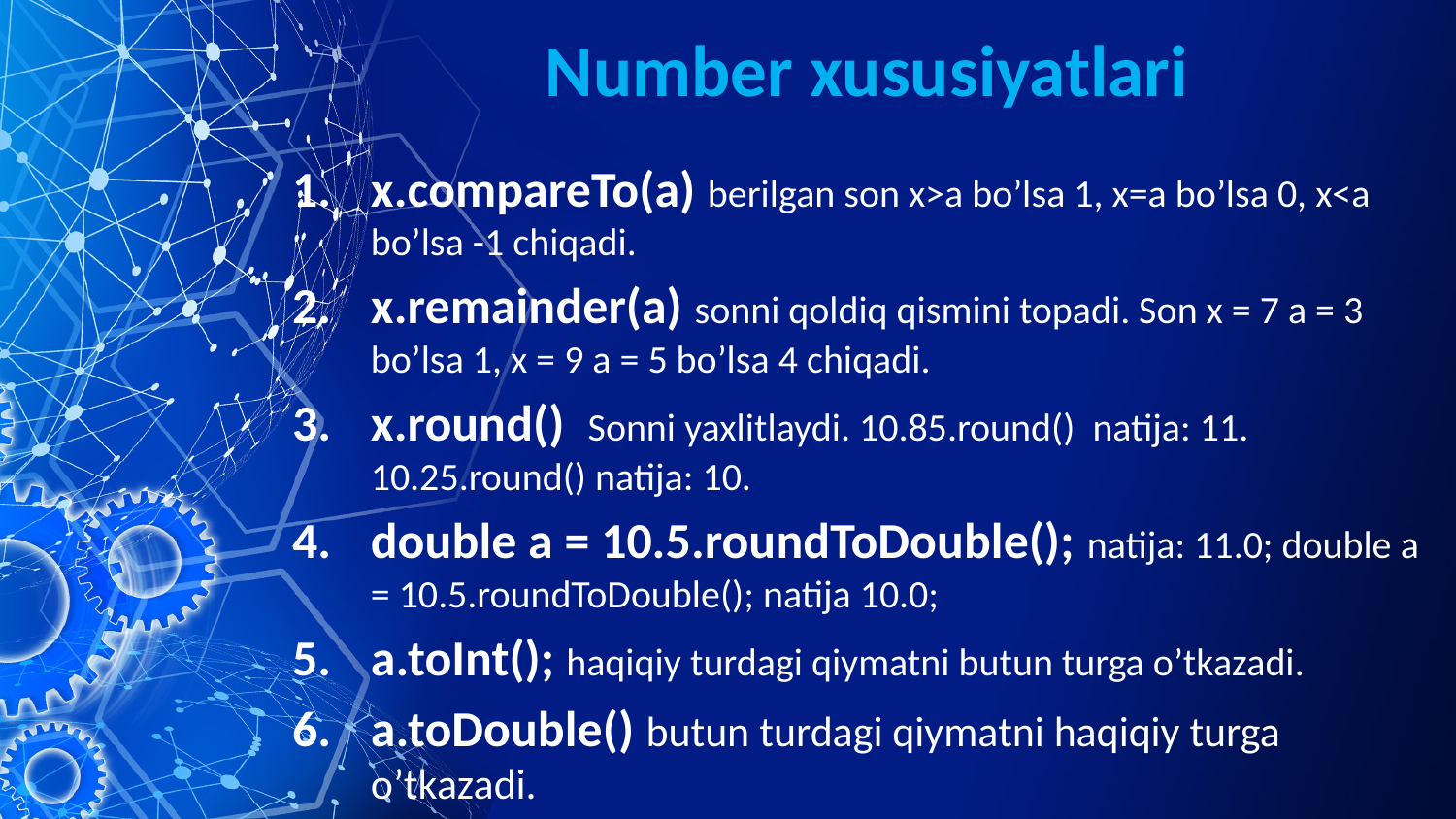

# Number xususiyatlari
x.compareTo(a) berilgan son x>a bo’lsa 1, x=a bo’lsa 0, x<a bo’lsa -1 chiqadi.
x.remainder(a) sonni qoldiq qismini topadi. Son x = 7 a = 3 bo’lsa 1, x = 9 a = 5 bo’lsa 4 chiqadi.
x.round()  Sonni yaxlitlaydi. 10.85.round()  natija: 11. 10.25.round() natija: 10.
double a = 10.5.roundToDouble(); natija: 11.0; double a = 10.5.roundToDouble(); natija 10.0;
a.toInt(); haqiqiy turdagi qiymatni butun turga o’tkazadi.
a.toDouble() butun turdagi qiymatni haqiqiy turga o’tkazadi.